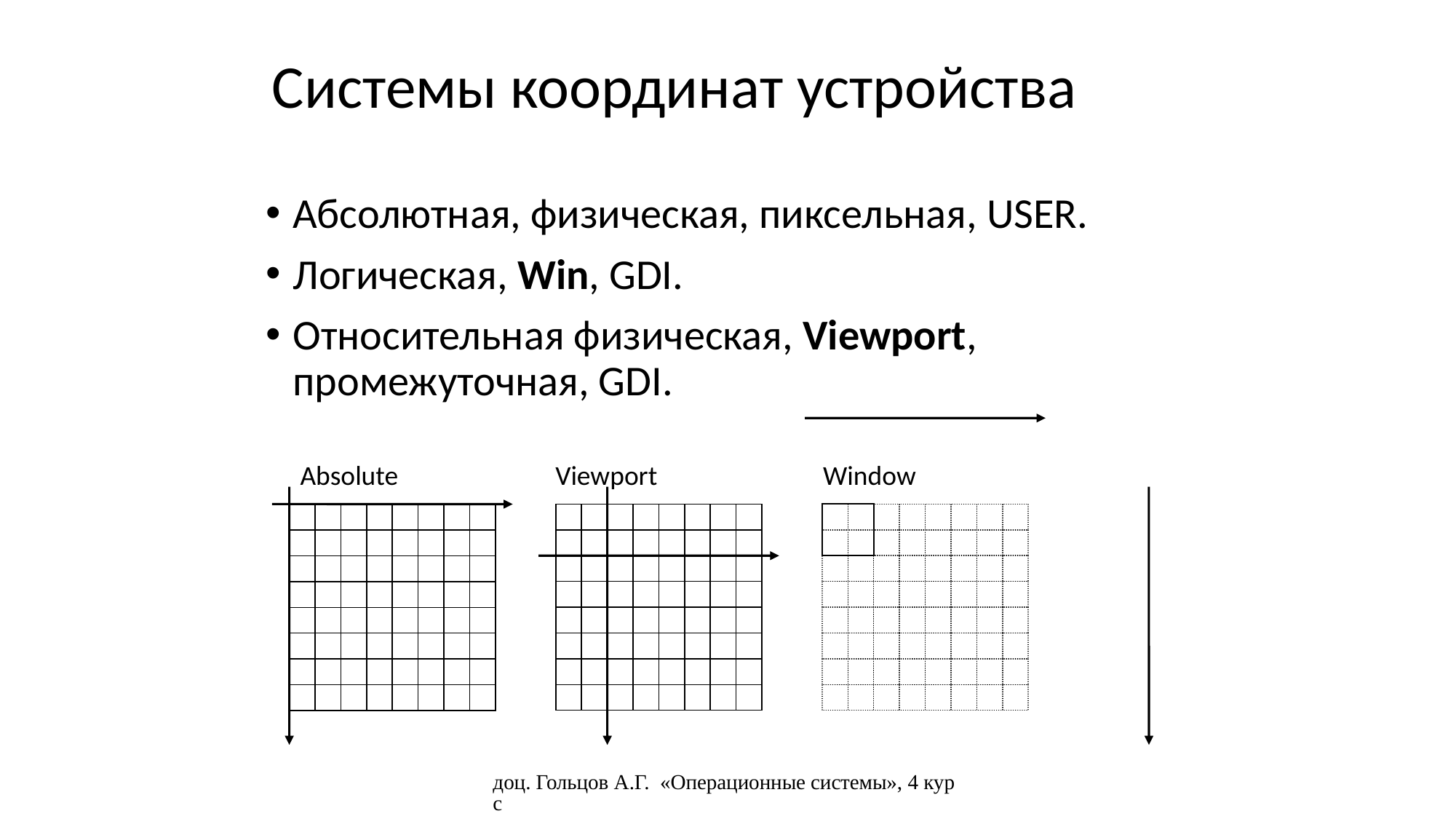

# Системы координат устройства
Абсолютная, физическая, пиксельная, USER.
Логическая, Win, GDI.
Относительная физическая, Viewport, промежуточная, GDI.

Absolute		      Viewport	              Window

доц. Гольцов А.Г.  «Операционные системы», 4 курс